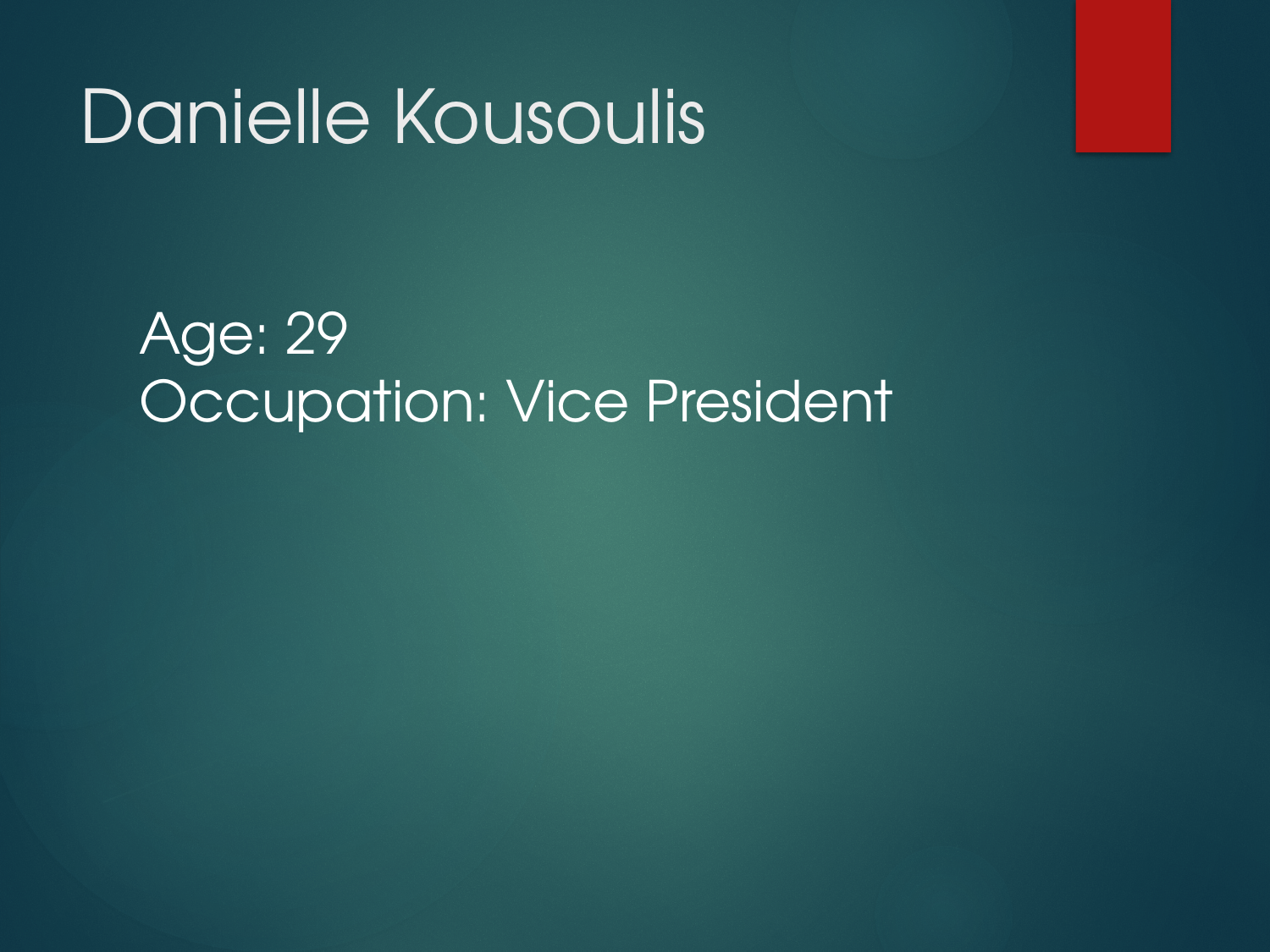

# Danielle Kousoulis

Age: 29
Occupation: Vice President